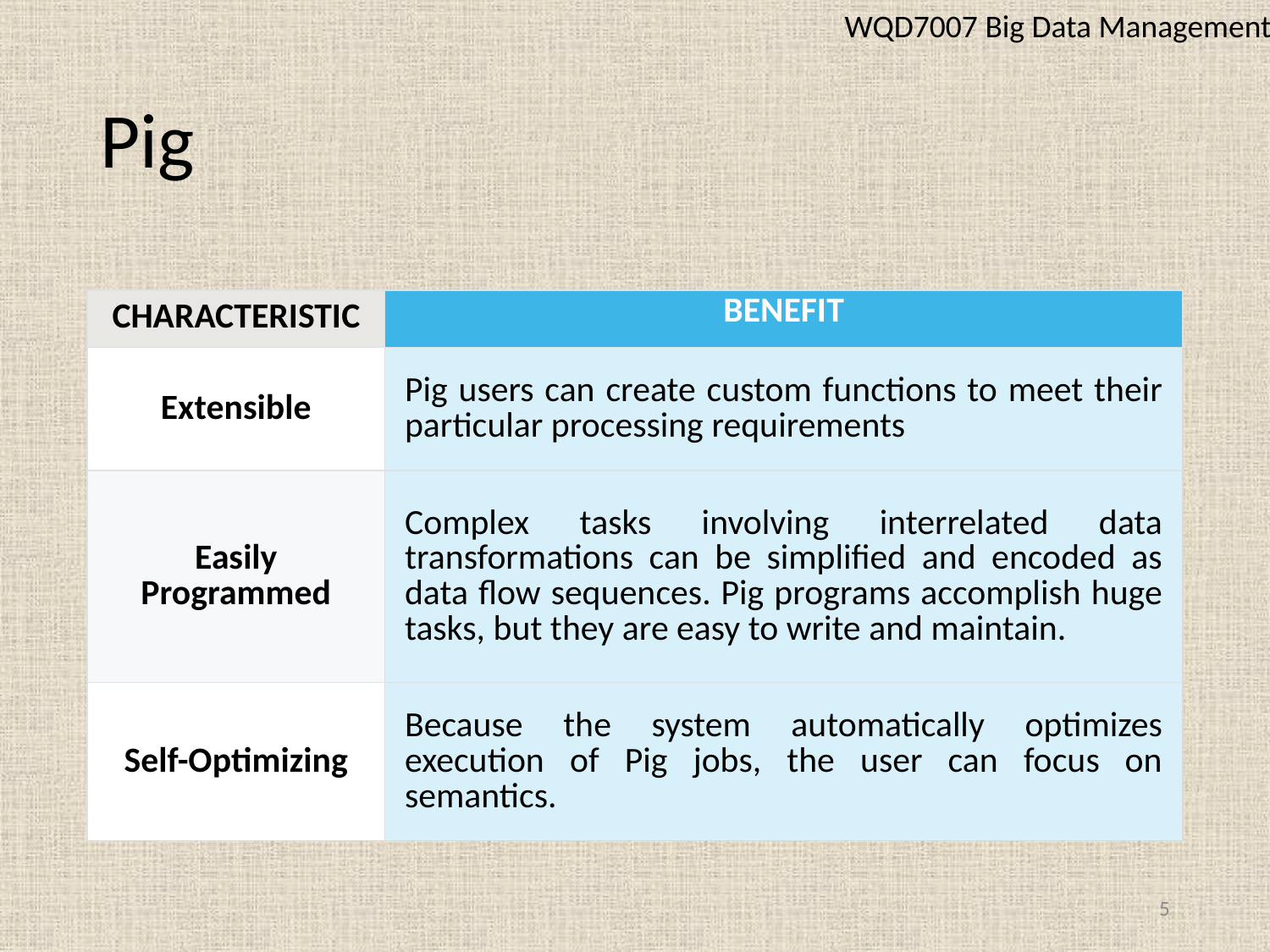

WQD7007 Big Data Management
# Pig
| CHARACTERISTIC | BENEFIT |
| --- | --- |
| Extensible | Pig users can create custom functions to meet their particular processing requirements |
| Easily Programmed | Complex tasks involving interrelated data transformations can be simplified and encoded as data flow sequences. Pig programs accomplish huge tasks, but they are easy to write and maintain. |
| Self-Optimizing | Because the system automatically optimizes execution of Pig jobs, the user can focus on semantics. |
5